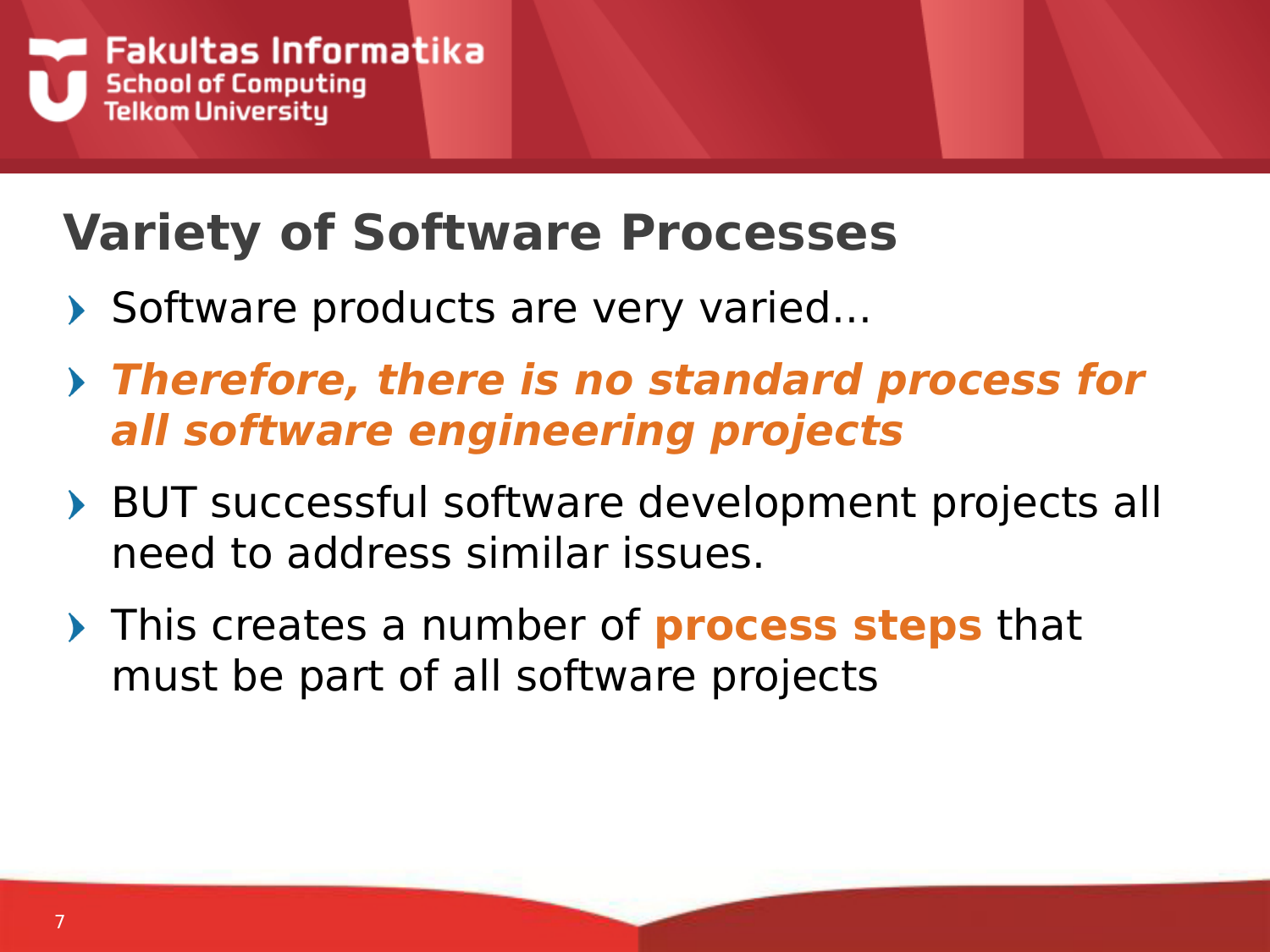

# Variety of Software Processes
Software products are very varied...
Therefore, there is no standard process for all software engineering projects
BUT successful software development projects all need to address similar issues.
This creates a number of process steps that must be part of all software projects

7